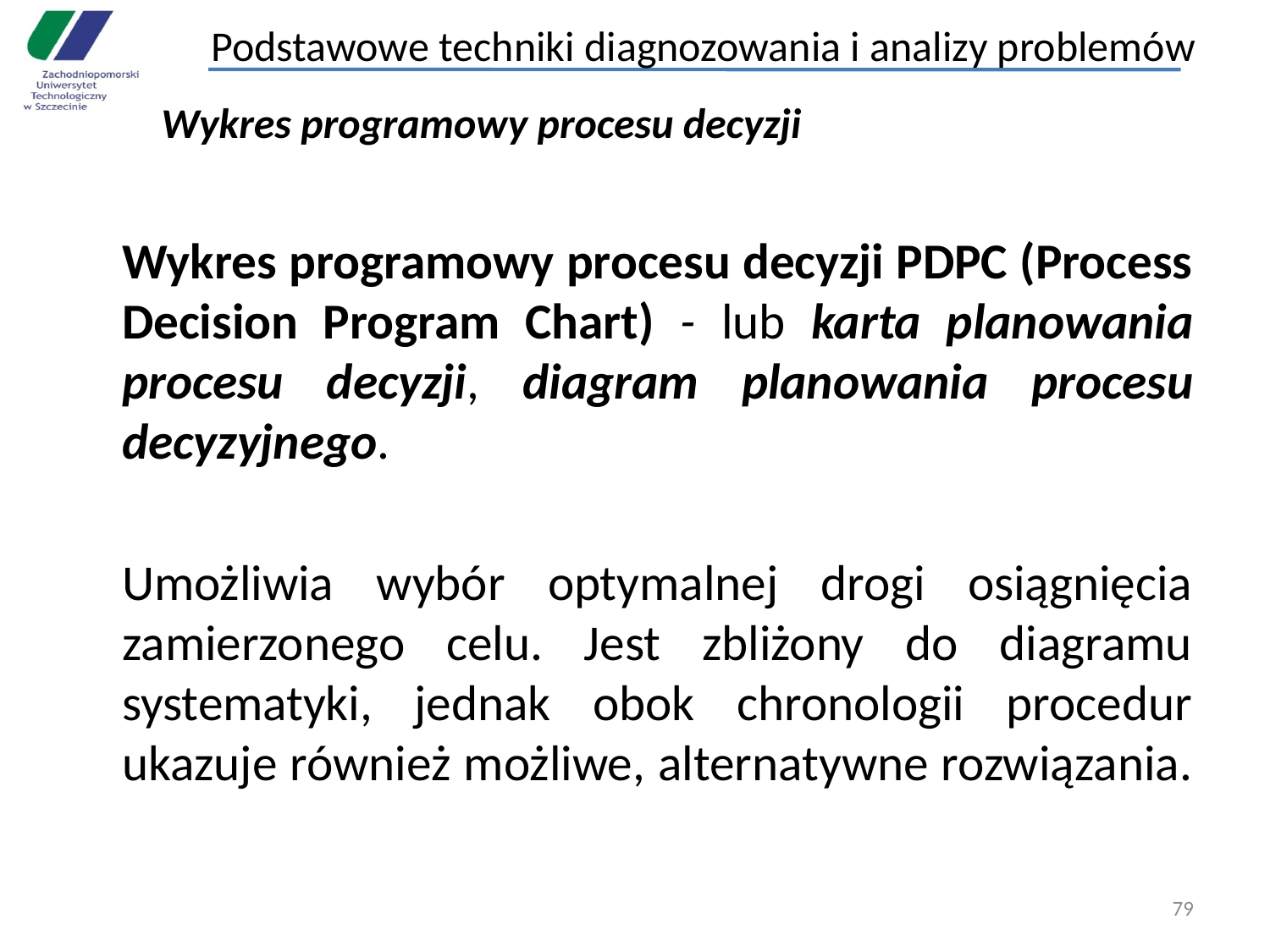

Podstawowe techniki diagnozowania i analizy problemów
Wykres programowy procesu decyzji
	Wykres programowy procesu decyzji PDPC (Process Decision Program Chart) - lub karta planowania procesu decyzji, diagram planowania procesu decyzyjnego.

	Umożliwia wybór optymalnej drogi osiągnięcia zamierzonego celu. Jest zbliżony do diagramu systematyki, jednak obok chronologii procedur ukazuje również możliwe, alternatywne rozwiązania.
79